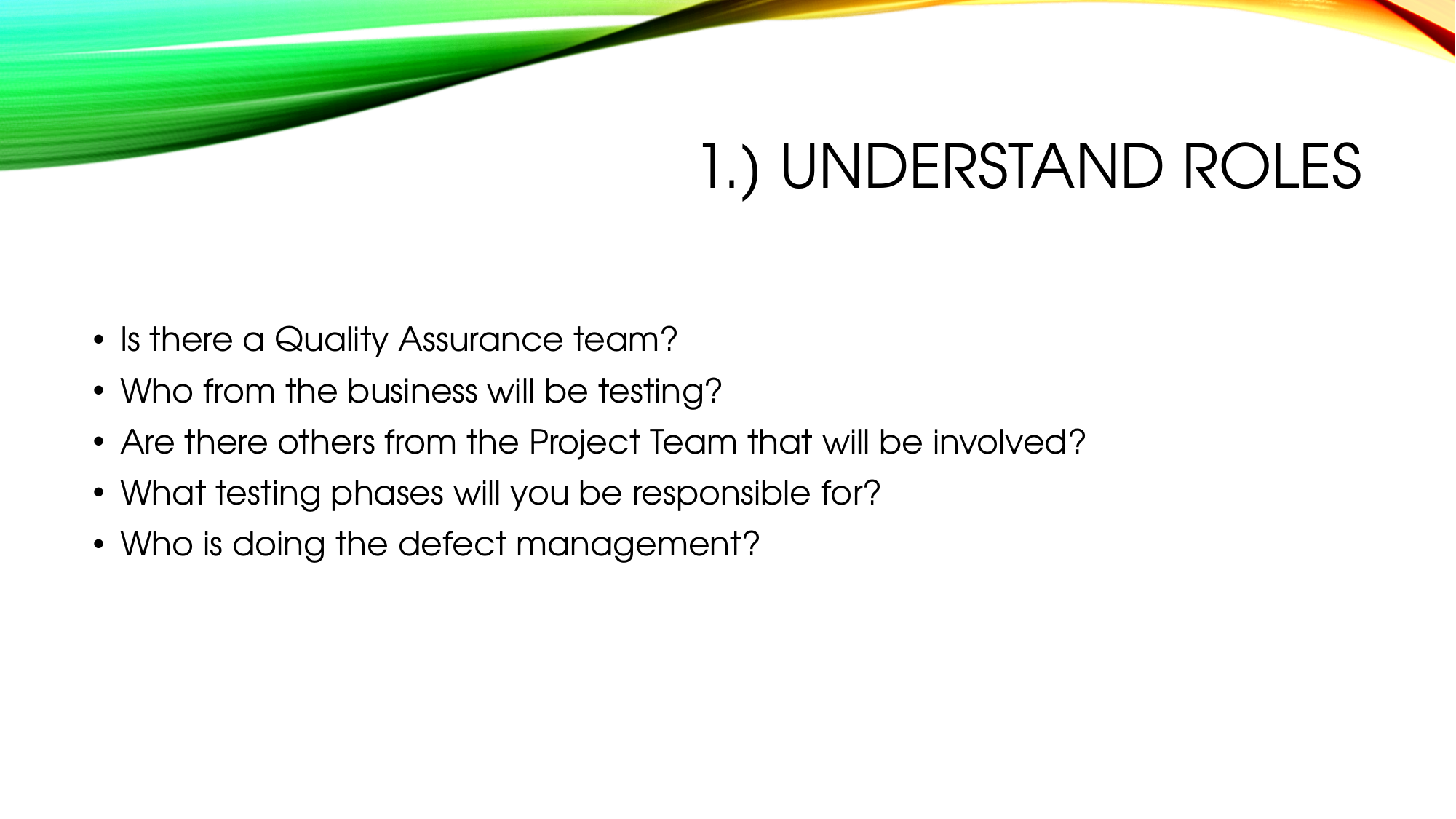

# 1.) Understand roles

Is there a Quality Assurance team?
Who from the business will be testing?
Are there others from the Project Team that will be involved?
What testing phases will you be responsible for?
Who is doing the defect management?